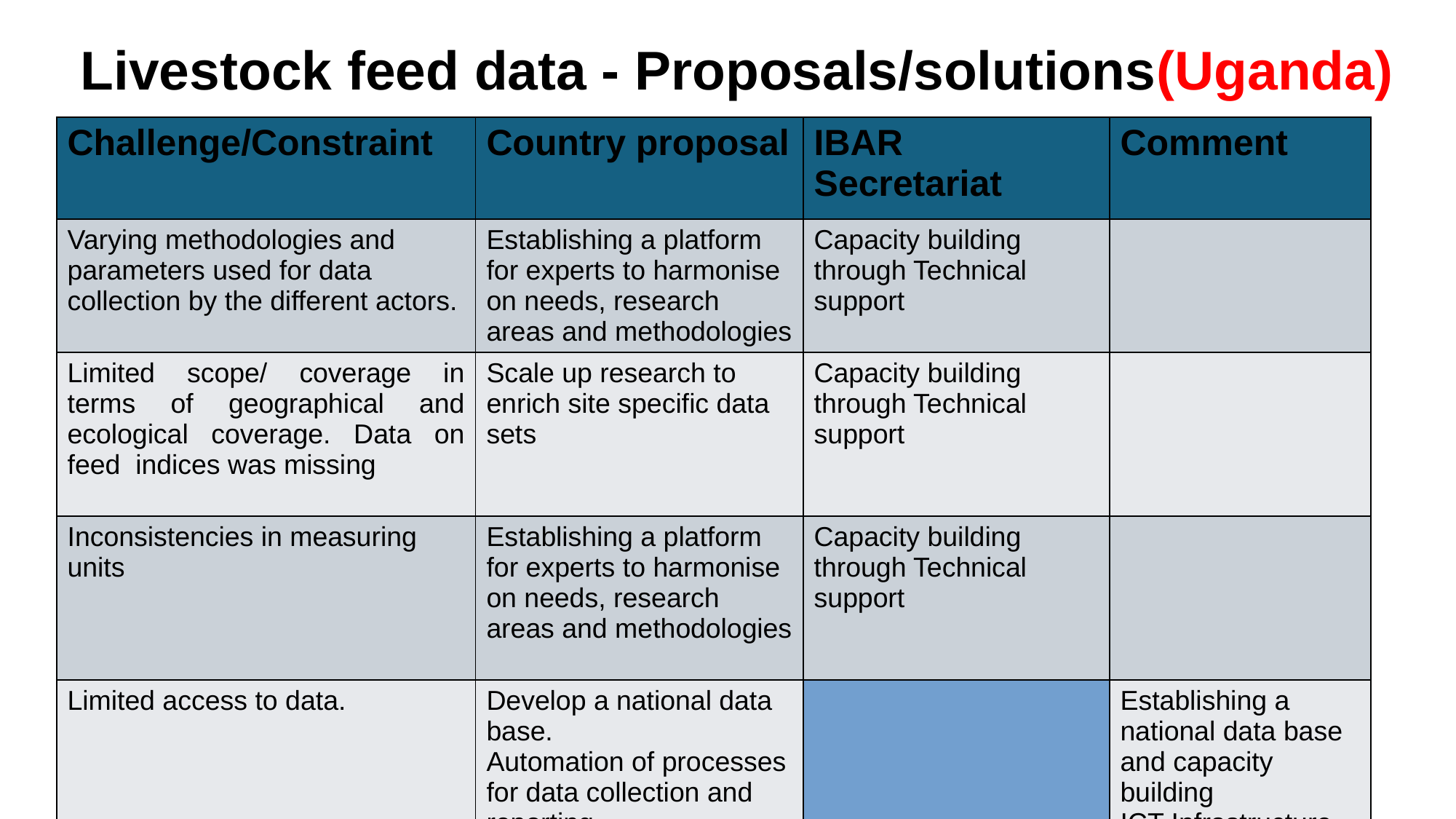

Livestock feed data - Proposals/solutions(Uganda)

| Challenge/Constraint | Country proposal |  | IBAR Secretariat | Comment |
| --- | --- | --- | --- | --- |
| Varying methodologies and parameters used for data collection by the different actors. | Establishing a platform for experts to harmonise on needs, research areas and methodologies |  | Capacity building through Technical support |  |
| Limited scope/ coverage in terms of geographical and ecological coverage. Data on feed indices was missing | Scale up research to enrich site specific data sets |  | Capacity building through Technical support |  |
| Inconsistencies in measuring units | Establishing a platform for experts to harmonise on needs, research areas and methodologies |  | Capacity building through Technical support |  |
| Limited access to data. | Develop a national data base. Automation of processes for data collection and reporting |  | Establishing a national data base and capacity building ICT Infrastructure support (Laptops, Desktops, Tabs) |  |